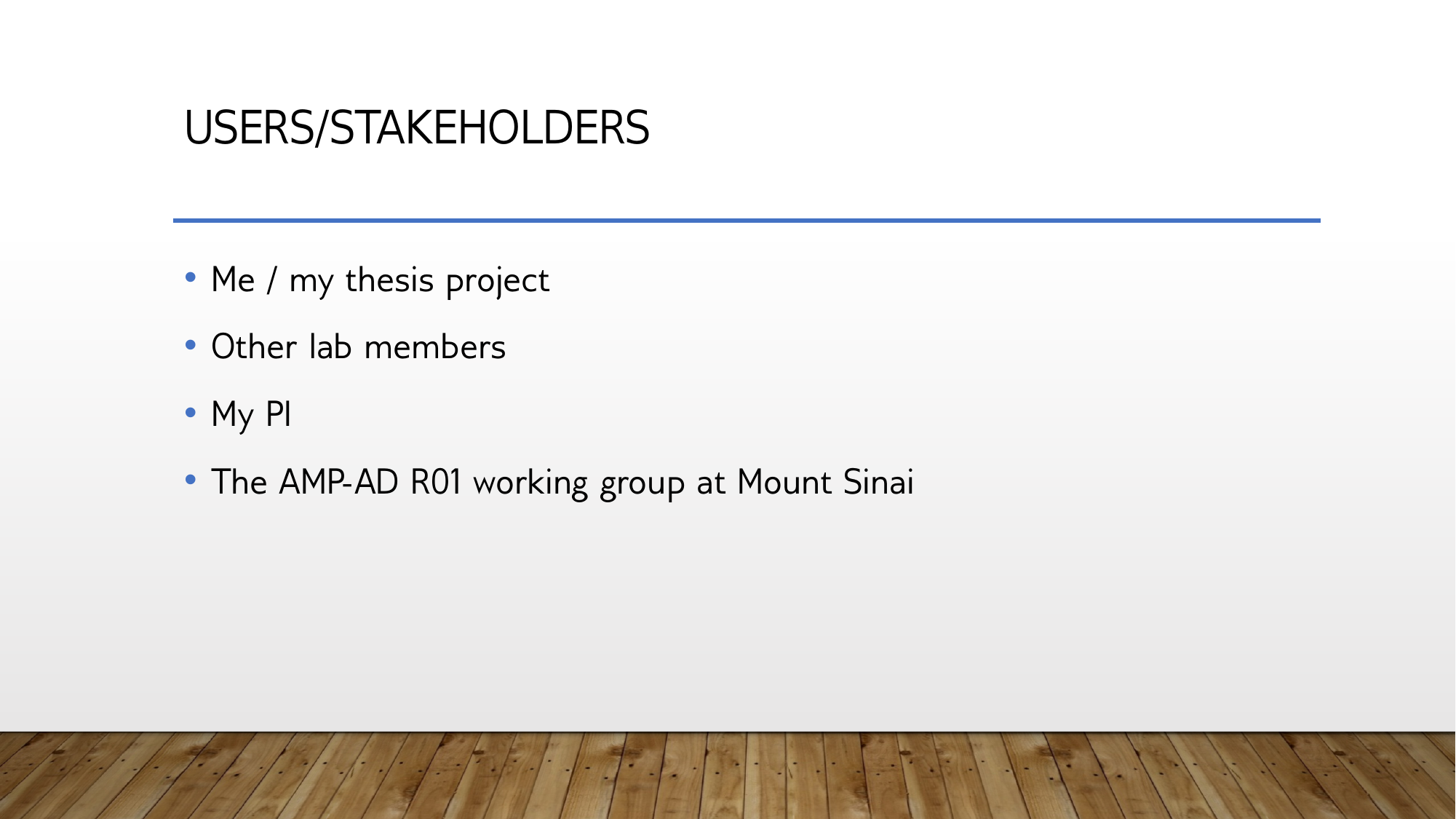

# Users/stakeholders
Me / my thesis project
Other lab members
My PI
The AMP-AD R01 working group at Mount Sinai